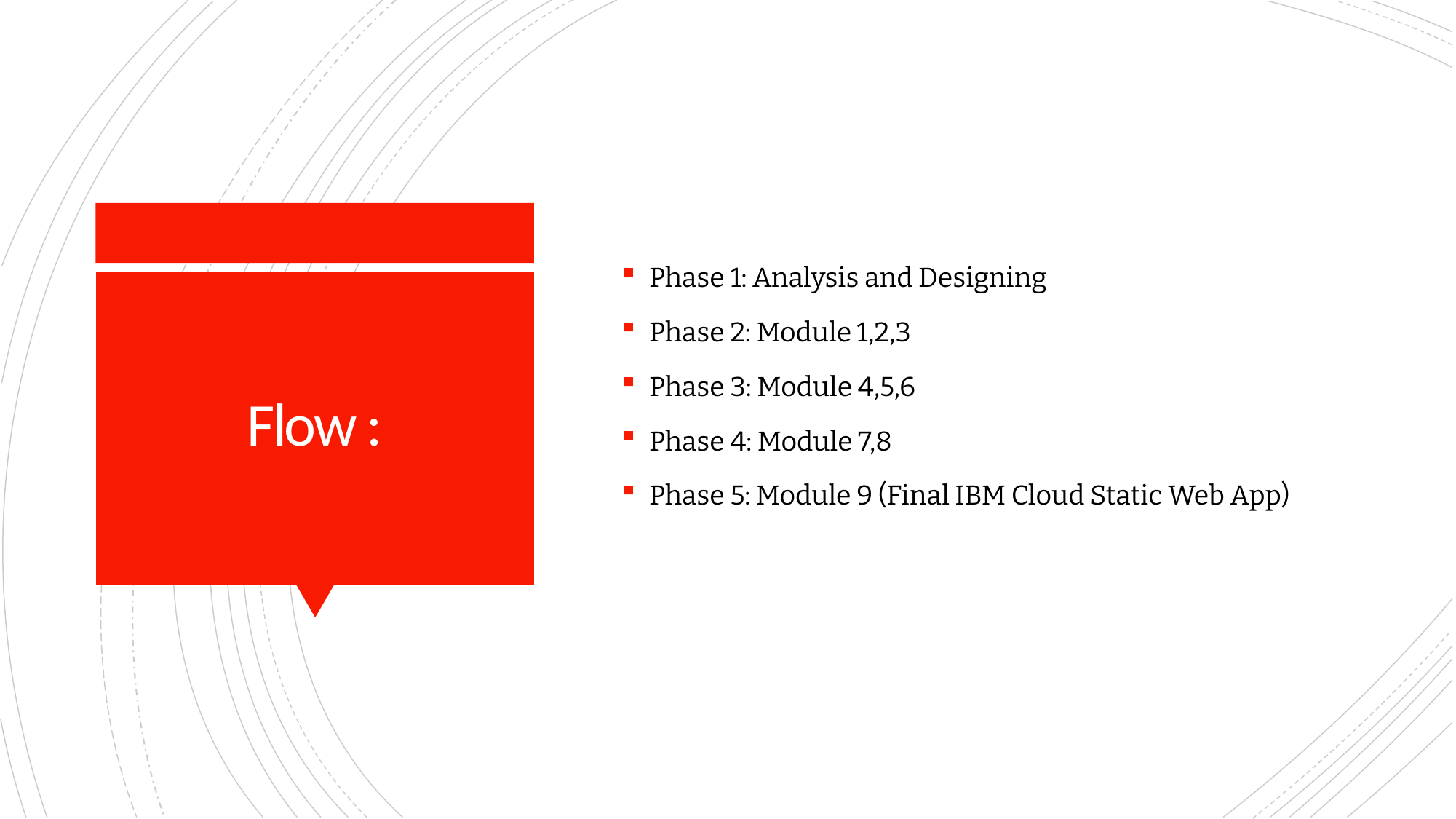

Phase 1: Analysis and Designing
Phase 2: Module 1,2,3
Phase 3: Module 4,5,6
Phase 4: Module 7,8
Phase 5: Module 9 (Final IBM Cloud Static Web App)

# Flow :